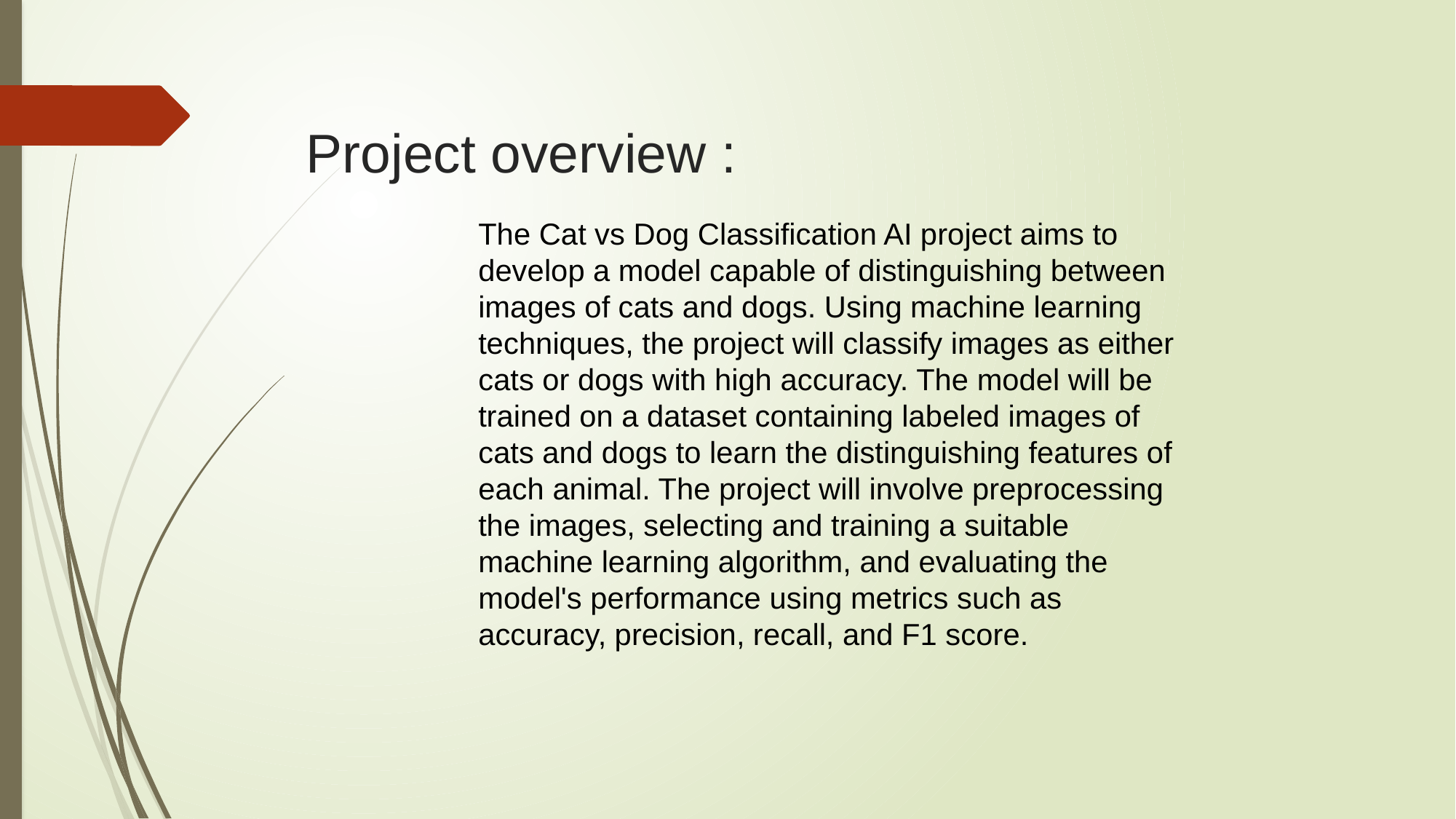

# Project overview :
The Cat vs Dog Classification AI project aims to develop a model capable of distinguishing between images of cats and dogs. Using machine learning techniques, the project will classify images as either cats or dogs with high accuracy. The model will be trained on a dataset containing labeled images of cats and dogs to learn the distinguishing features of each animal. The project will involve preprocessing the images, selecting and training a suitable machine learning algorithm, and evaluating the model's performance using metrics such as accuracy, precision, recall, and F1 score.